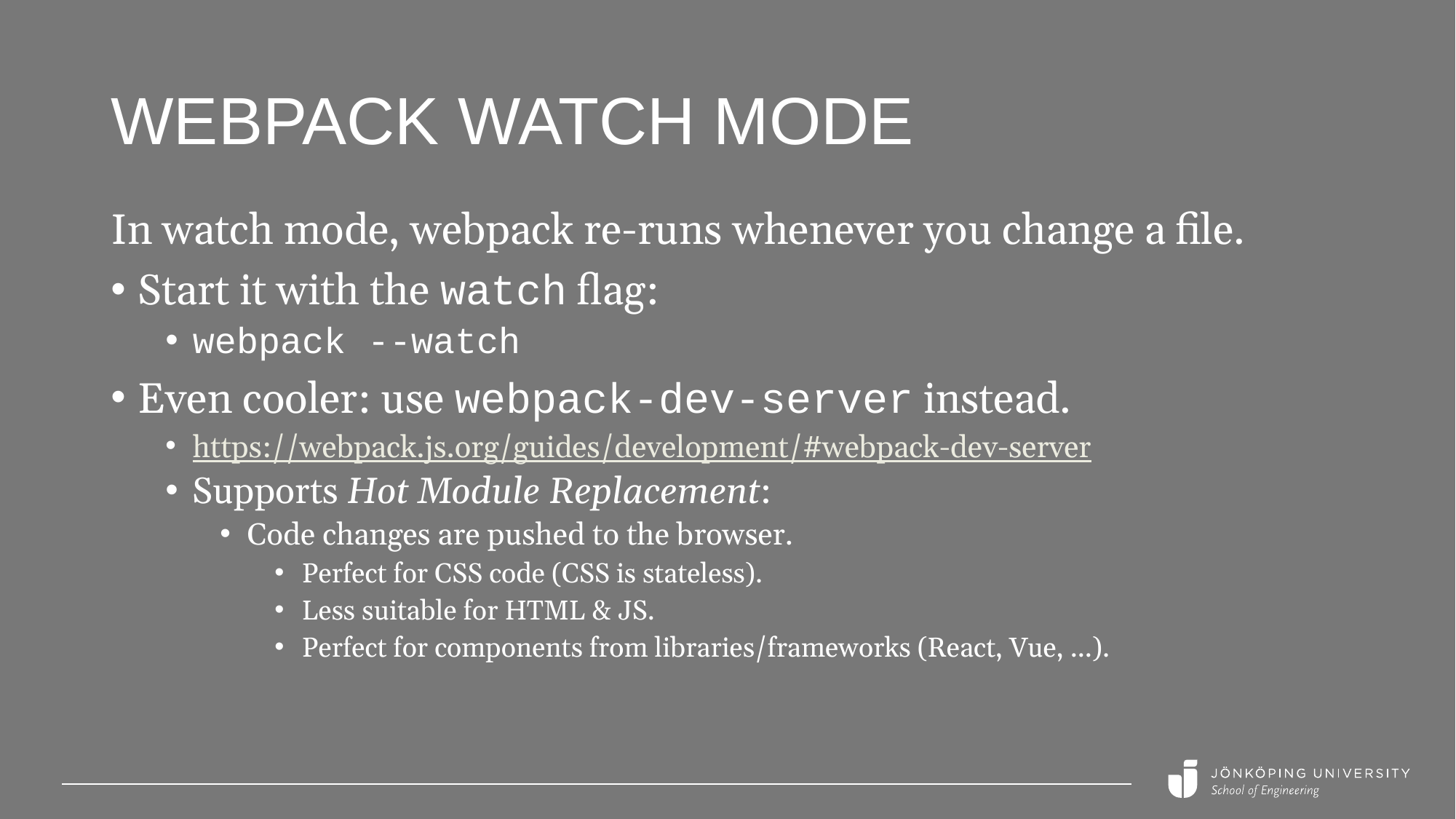

# Webpack watch mode
In watch mode, webpack re-runs whenever you change a file.
Start it with the watch flag:
webpack --watch
Even cooler: use webpack-dev-server instead.
https://webpack.js.org/guides/development/#webpack-dev-server
Supports Hot Module Replacement:
Code changes are pushed to the browser.
Perfect for CSS code (CSS is stateless).
Less suitable for HTML & JS.
Perfect for components from libraries/frameworks (React, Vue, ...).